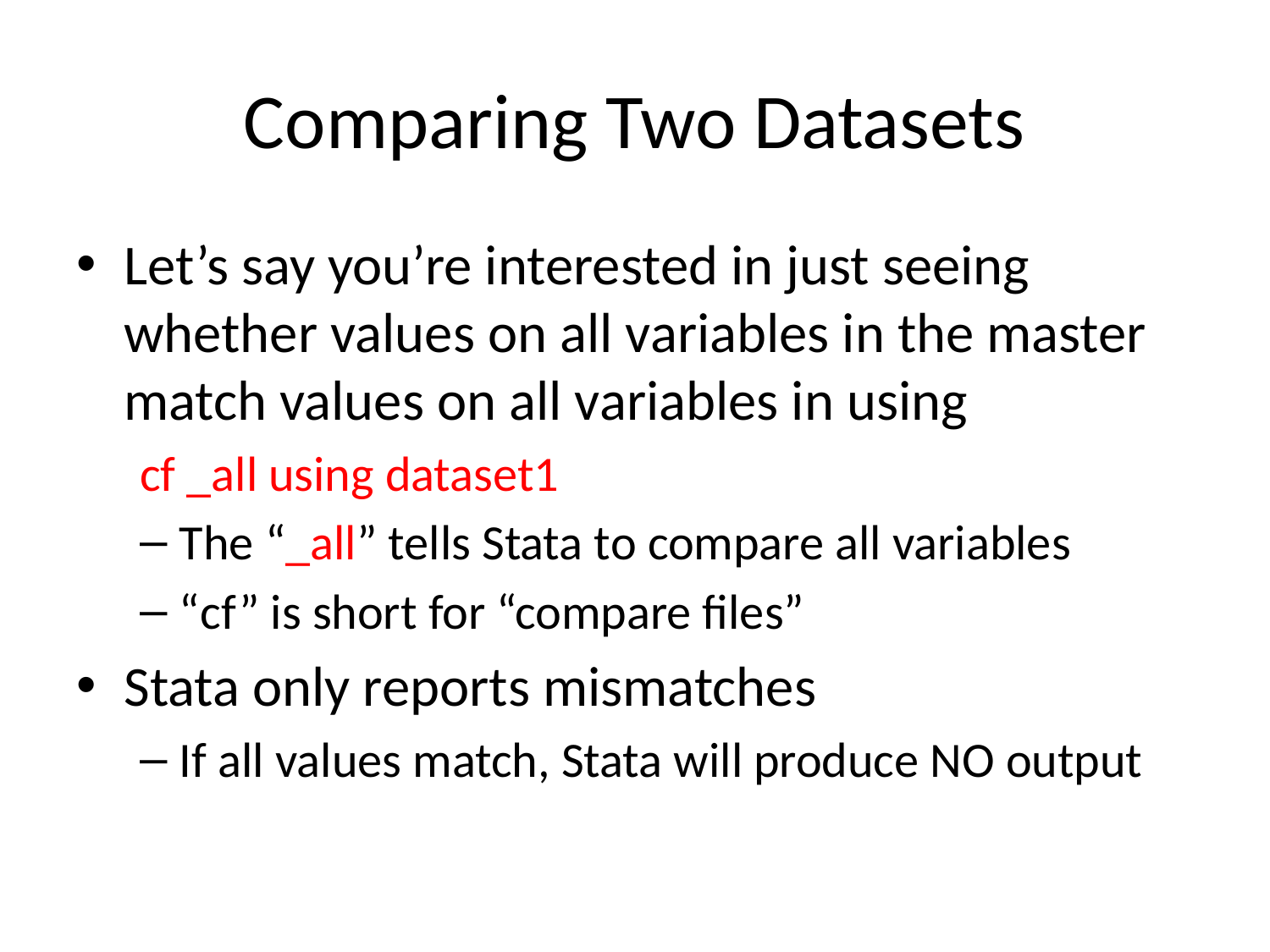

# Comparing Two Datasets
Let’s say you’re interested in just seeing whether values on all variables in the master match values on all variables in using
cf _all using dataset1
The “_all” tells Stata to compare all variables
“cf” is short for “compare files”
Stata only reports mismatches
If all values match, Stata will produce NO output